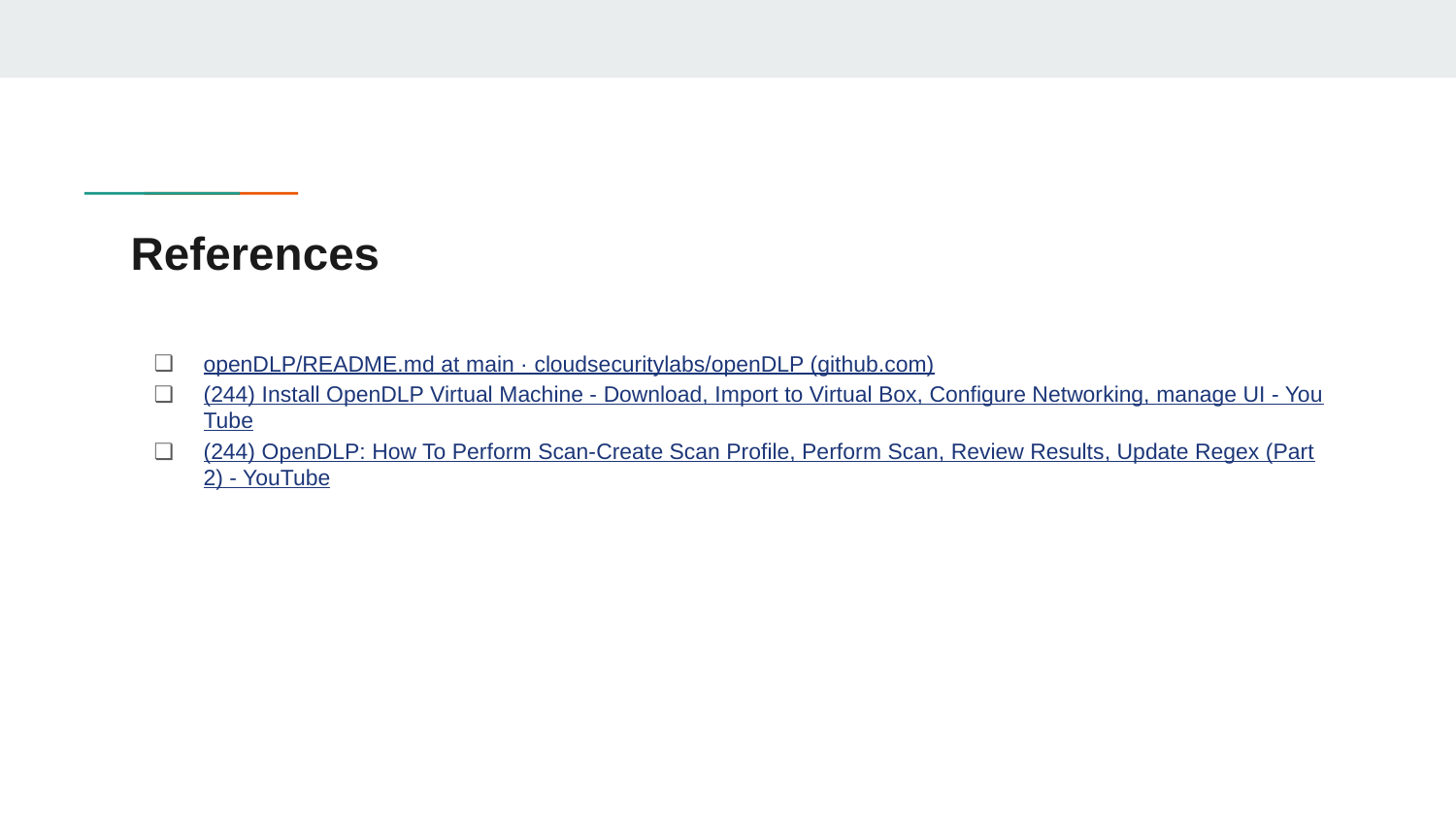

# References
openDLP/README.md at main · cloudsecuritylabs/openDLP (github.com)
(244) Install OpenDLP Virtual Machine - Download, Import to Virtual Box, Configure Networking, manage UI - YouTube
(244) OpenDLP: How To Perform Scan-Create Scan Profile, Perform Scan, Review Results, Update Regex (Part2) - YouTube